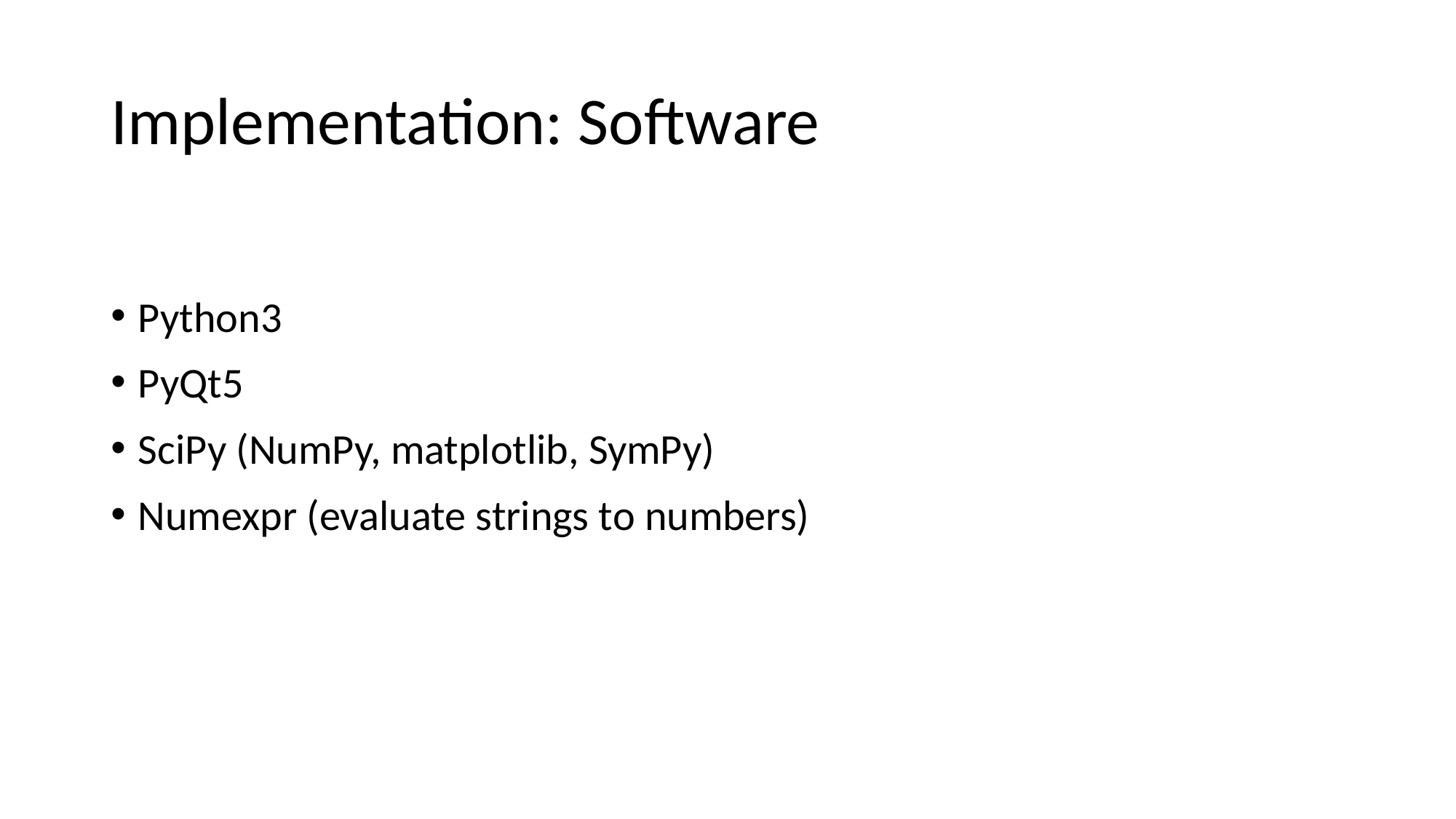

# Implementation: Software

Python3
PyQt5
SciPy (NumPy, matplotlib, SymPy)
Numexpr (evaluate strings to numbers)